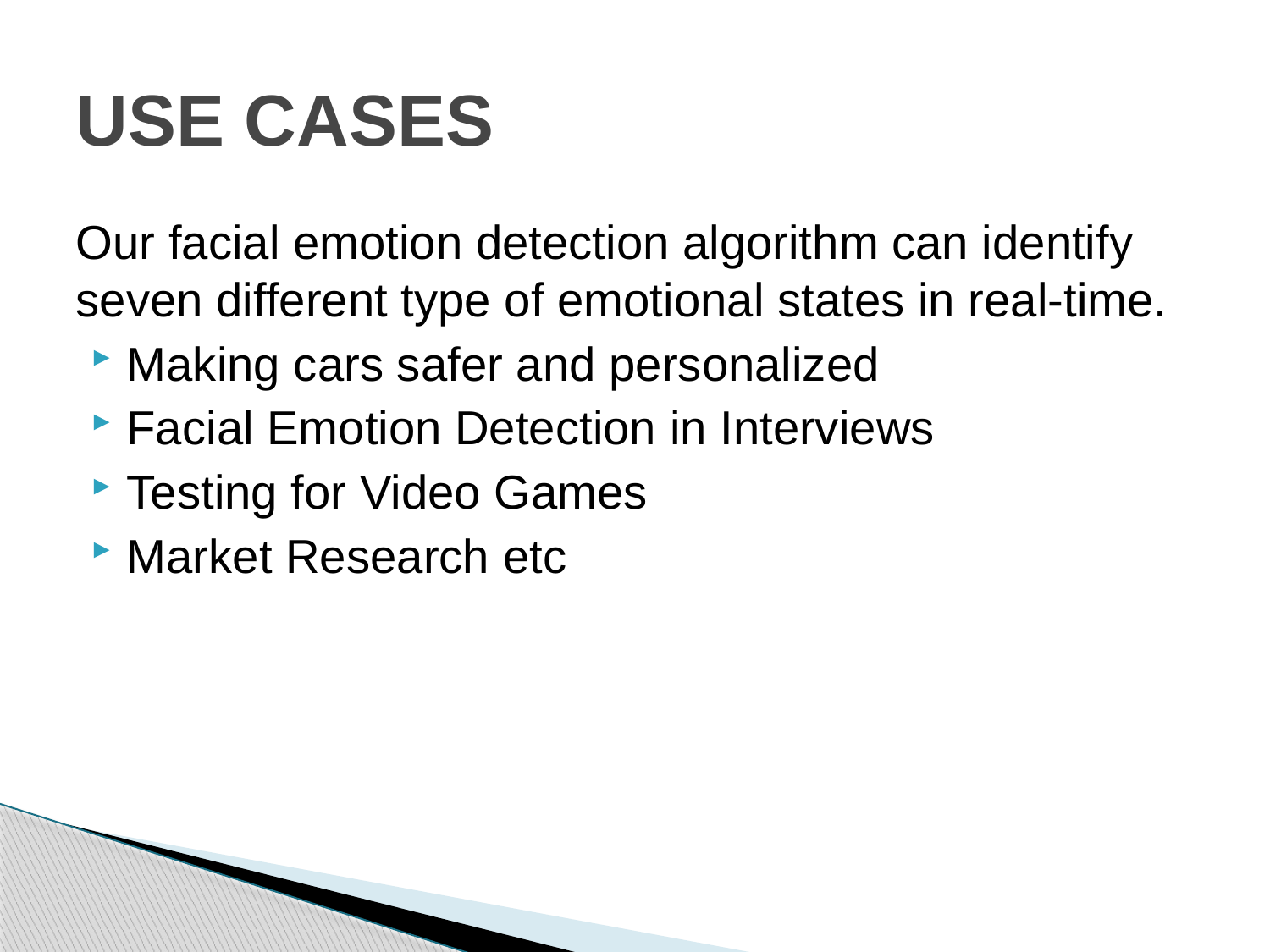

# USE CASES
Our facial emotion detection algorithm can identify seven different type of emotional states in real-time.
Making cars safer and personalized
Facial Emotion Detection in Interviews
Testing for Video Games
Market Research etc